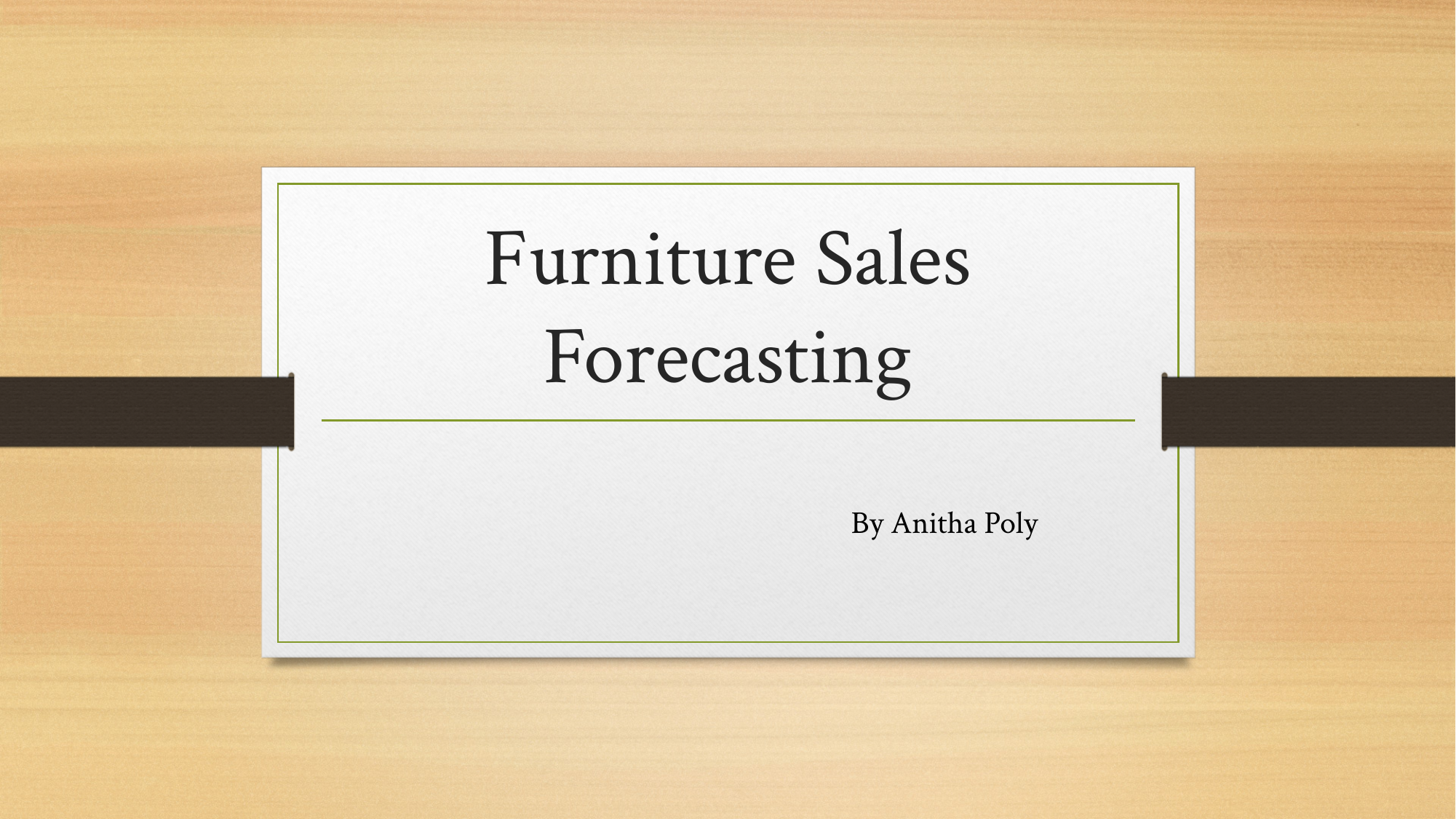

# Furniture Sales Forecasting
                                                             By Anitha Poly